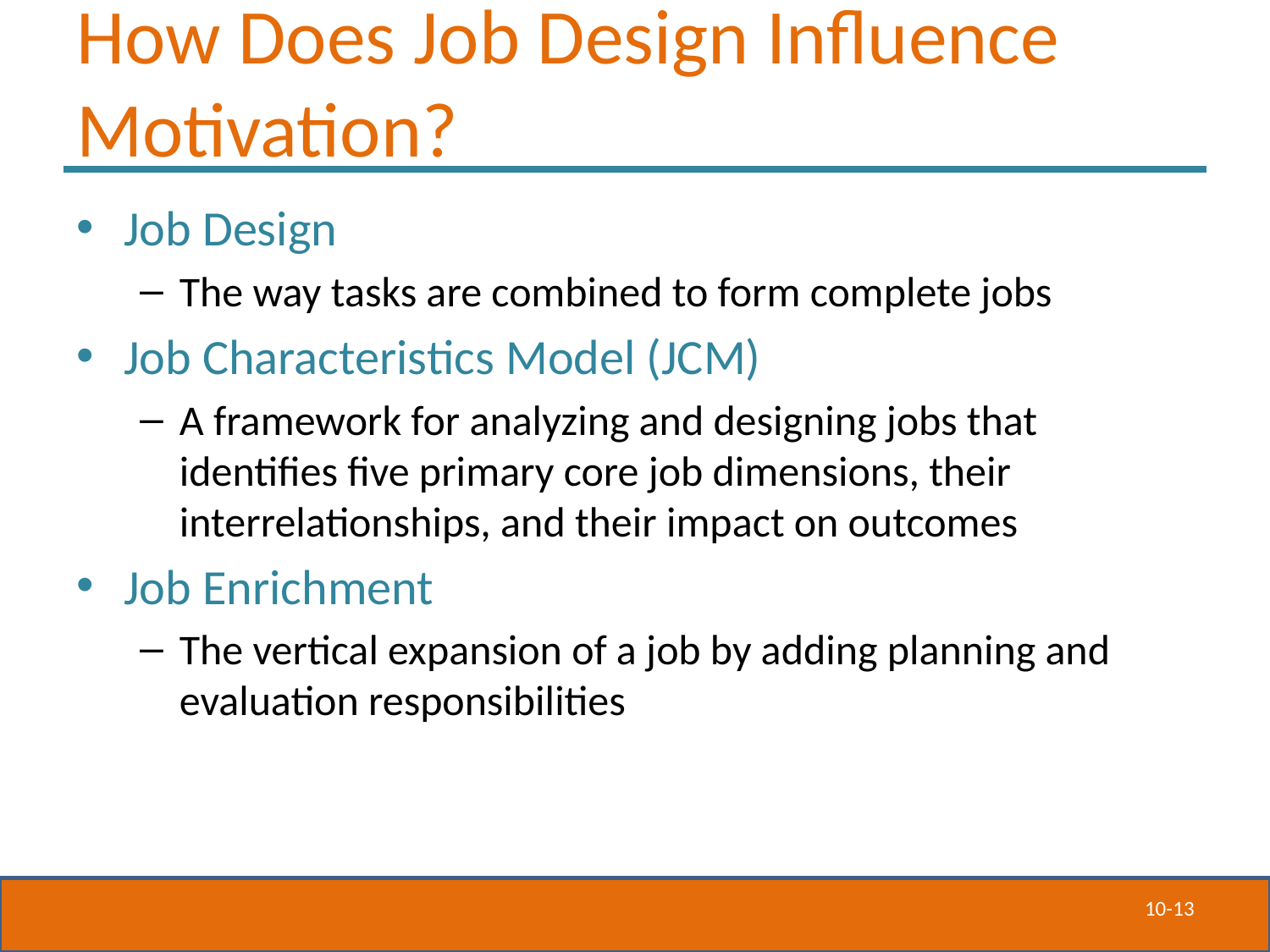

# How Does Job Design Influence Motivation?
Job Design
The way tasks are combined to form complete jobs
Job Characteristics Model (JCM)
A framework for analyzing and designing jobs that identifies five primary core job dimensions, their interrelationships, and their impact on outcomes
Job Enrichment
The vertical expansion of a job by adding planning and evaluation responsibilities